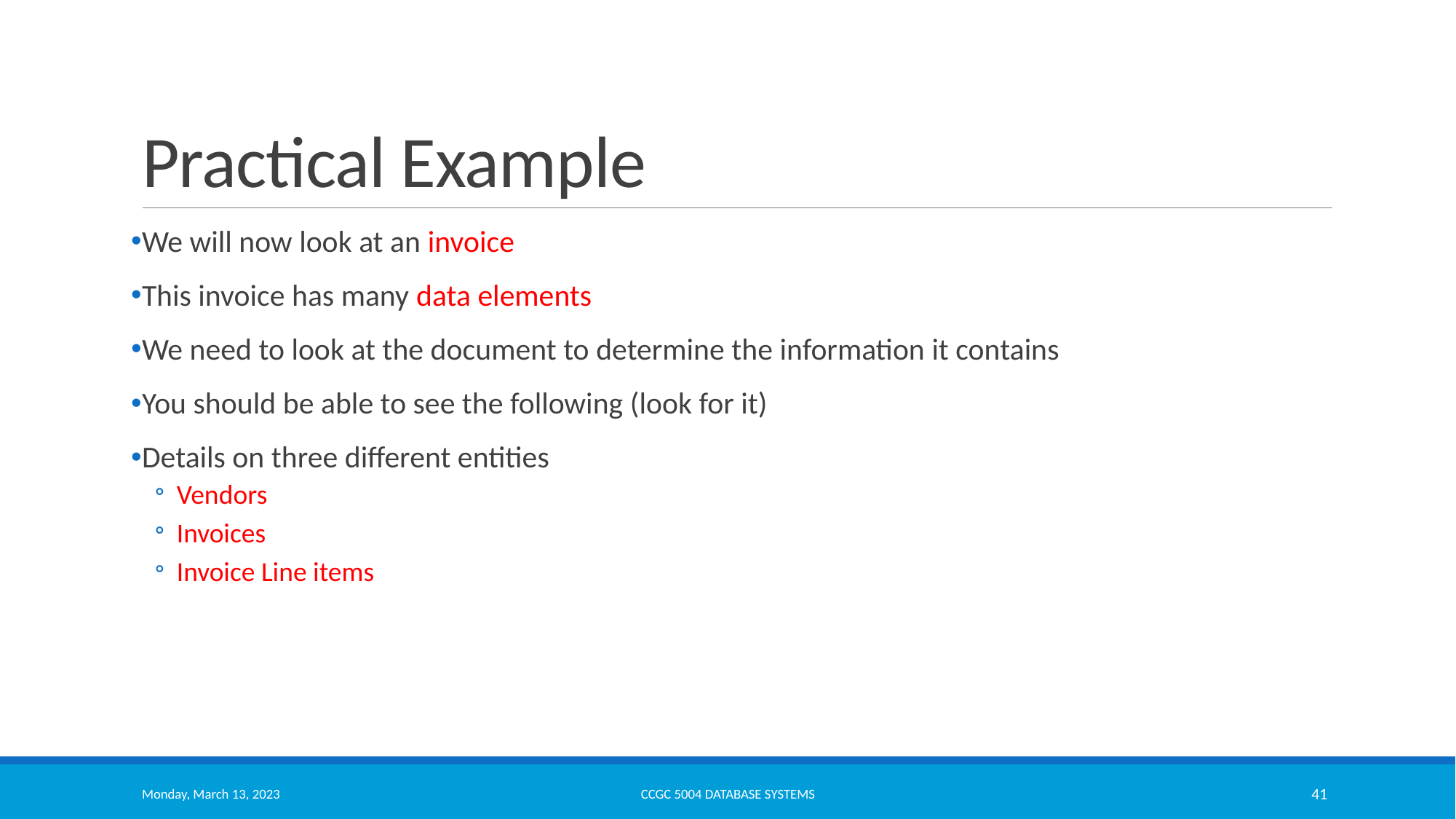

# Practical Example
We will now look at an invoice
This invoice has many data elements
We need to look at the document to determine the information it contains
You should be able to see the following (look for it)
Details on three different entities
Vendors
Invoices
Invoice Line items
Monday, March 13, 2023
CCGC 5004 Database Systems
41